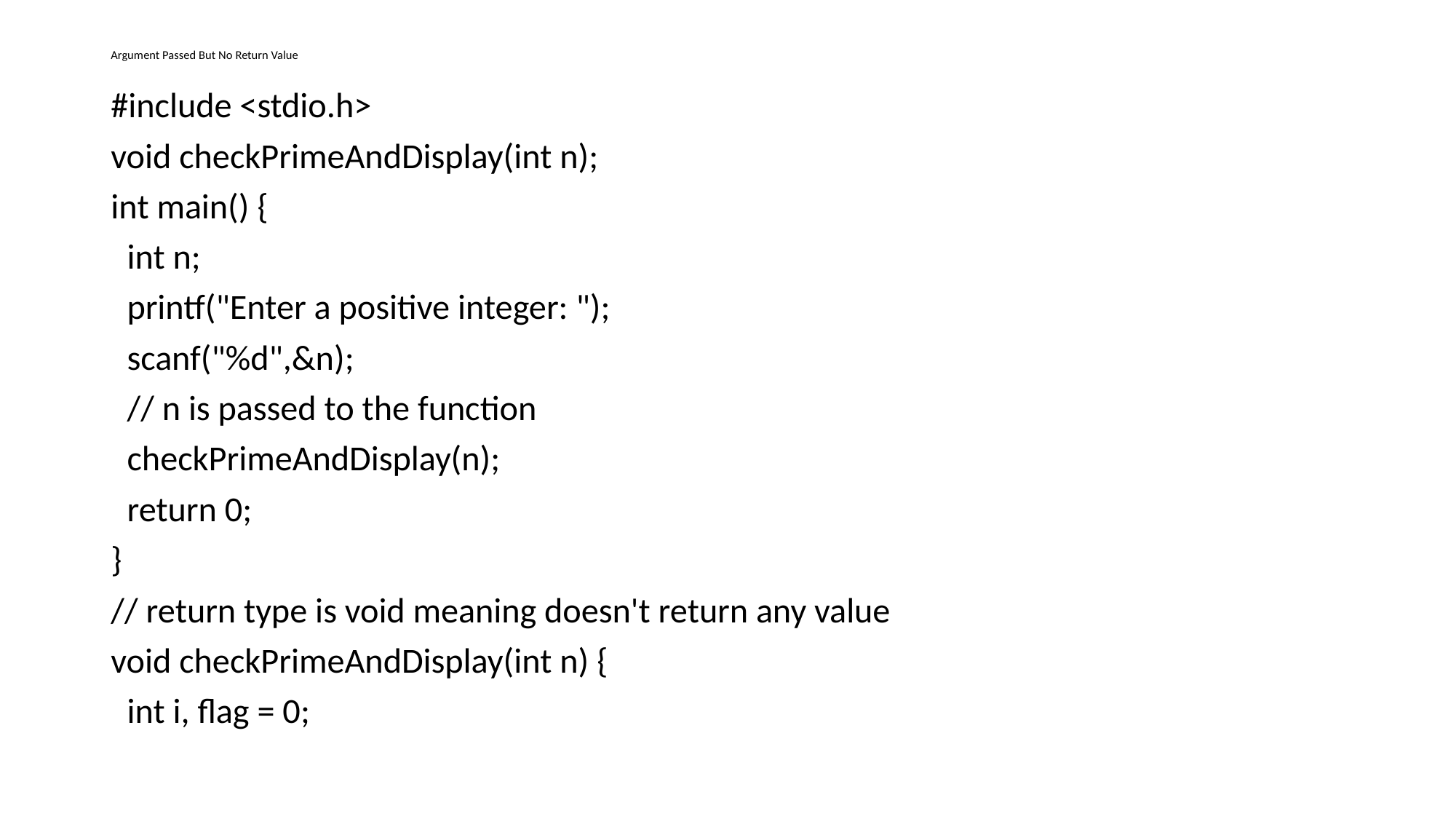

# Argument Passed But No Return Value
#include <stdio.h>
void checkPrimeAndDisplay(int n);
int main() {
  int n;
  printf("Enter a positive integer: ");
  scanf("%d",&n);
  // n is passed to the function
  checkPrimeAndDisplay(n);
  return 0;
}
// return type is void meaning doesn't return any value
void checkPrimeAndDisplay(int n) {
  int i, flag = 0;